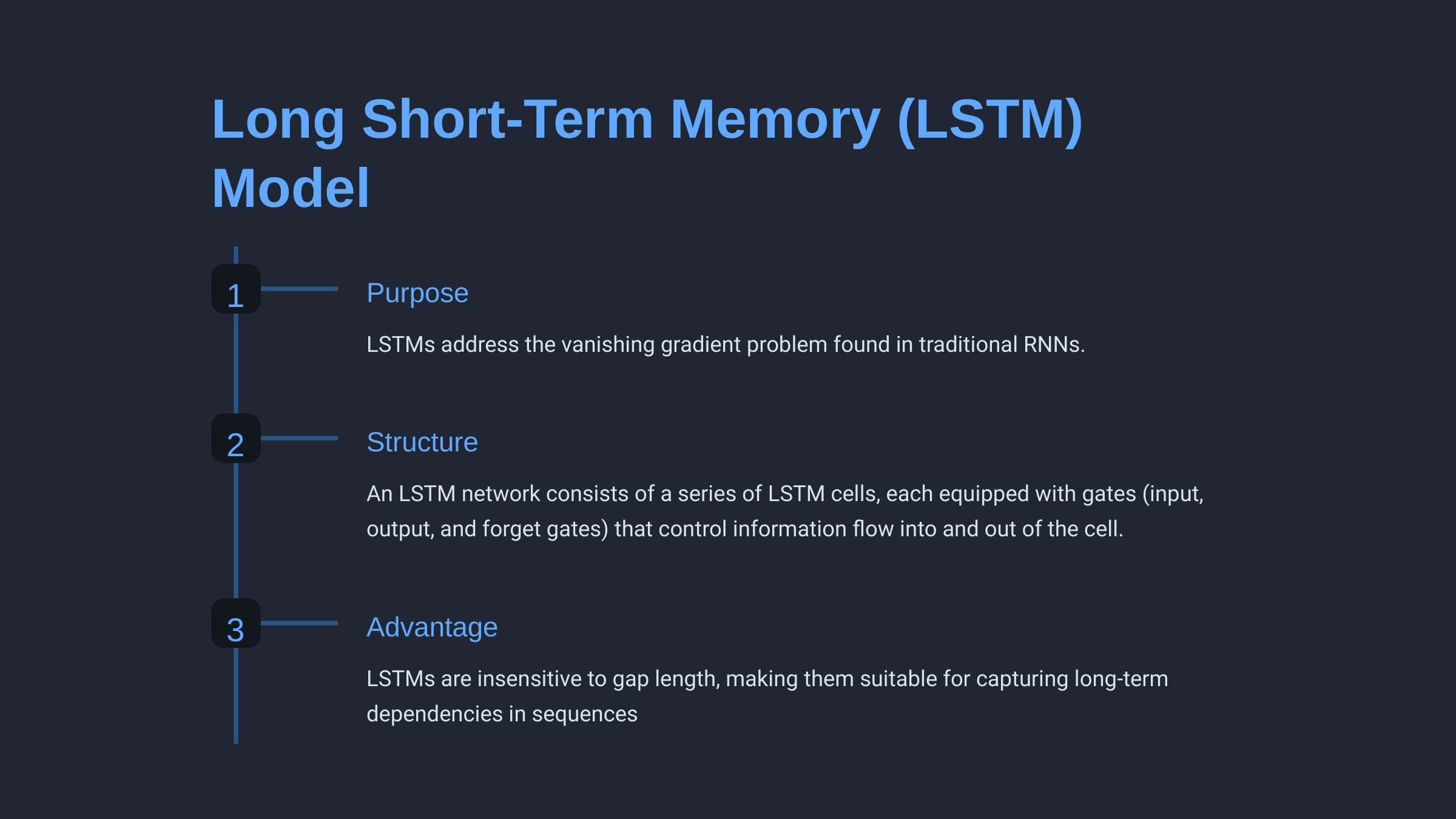

Long Short-Term Memory (LSTM) Model

1
Purpose

LSTMs address the vanishing gradient problem found in traditional RNNs.

2
Structure

An LSTM network consists of a series of LSTM cells, each equipped with gates (input, output, and forget gates) that control information flow into and out of the cell.

3
Advantage

LSTMs are insensitive to gap length, making them suitable for capturing long-term dependencies in sequences